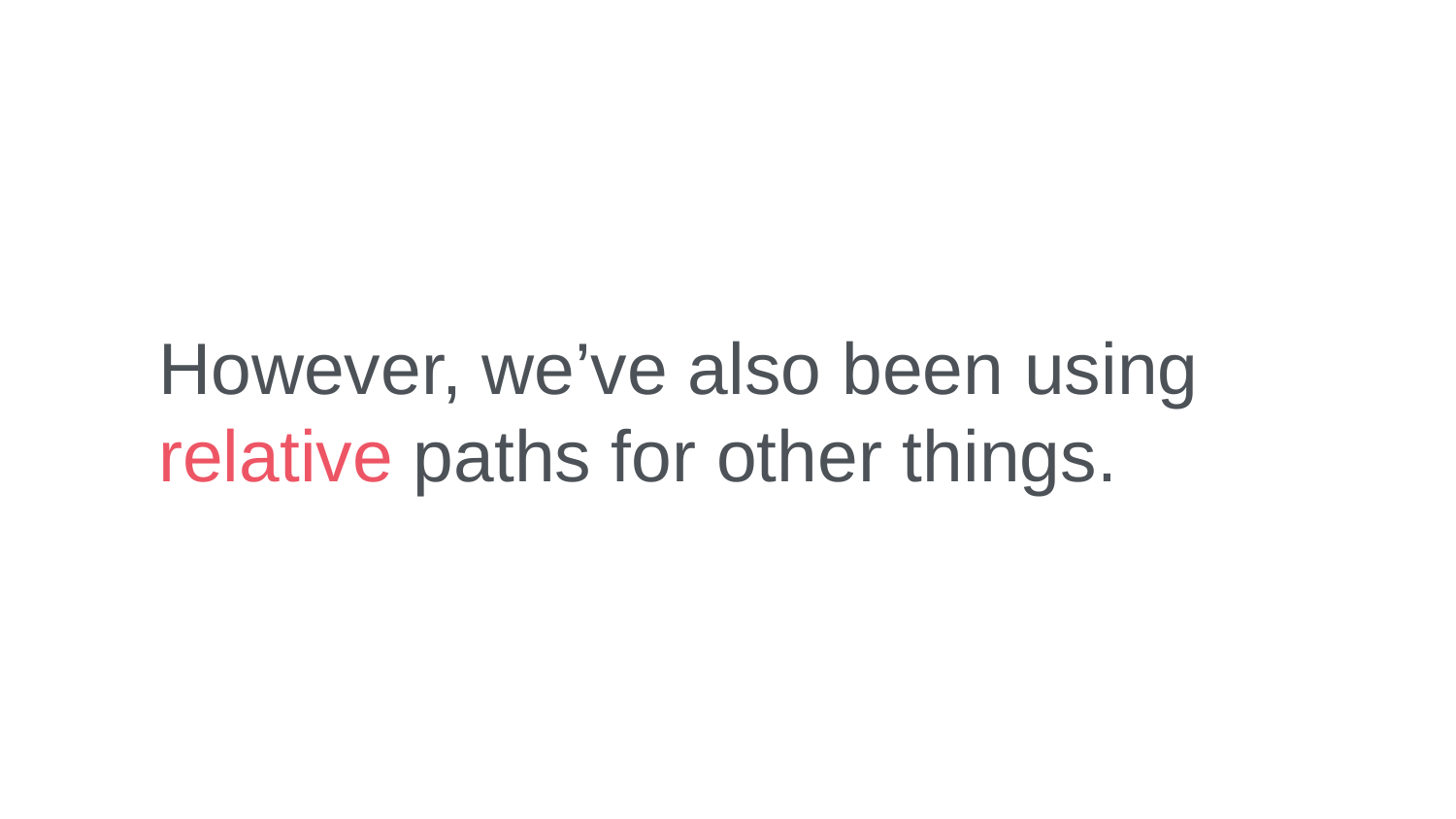

However, we’ve also been using relative paths for other things.